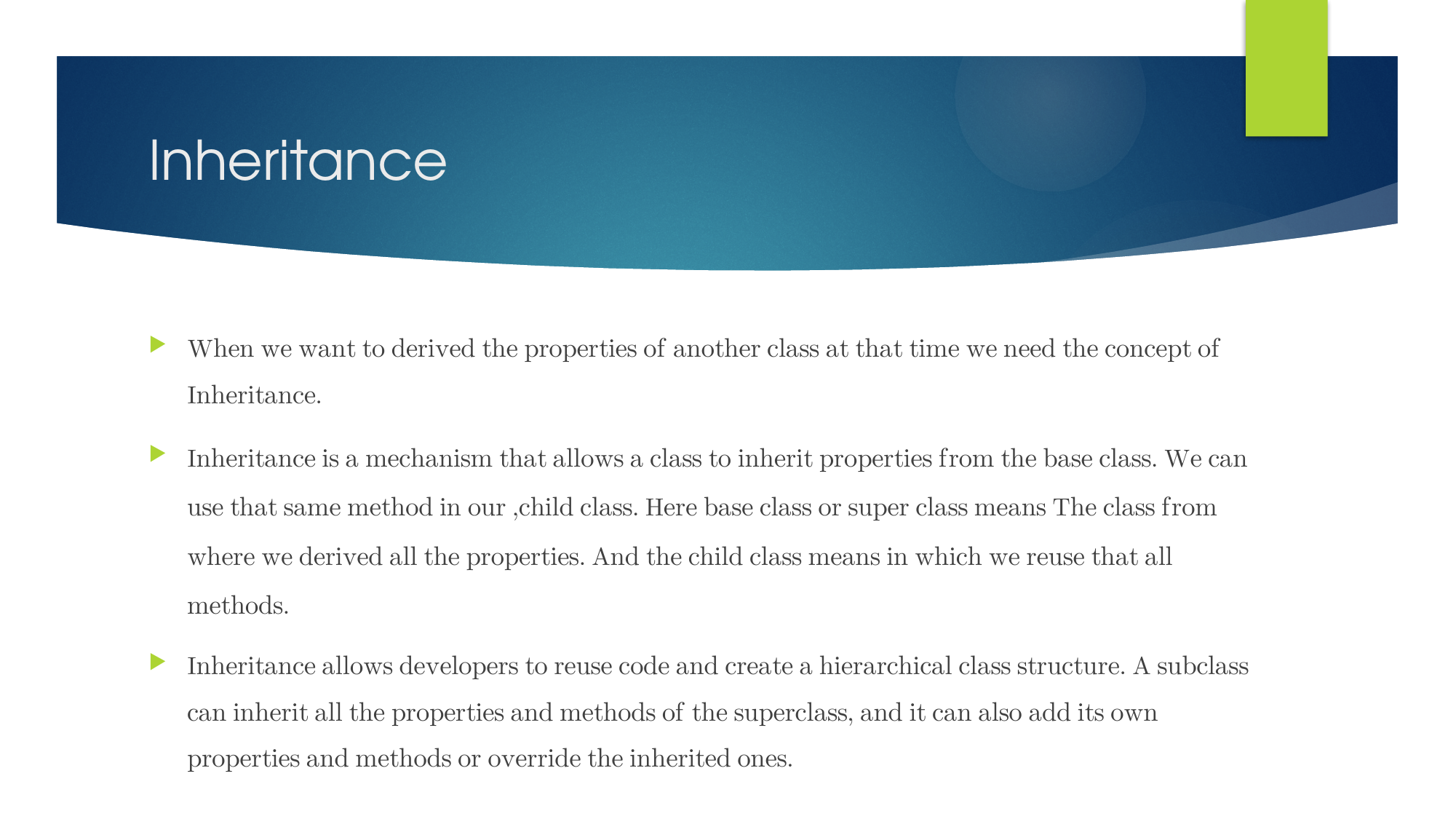

# Inheritance
When we want to derived the properties of another class at that time we need the concept of Inheritance.
Inheritance is a mechanism that allows a class to inherit properties from the base class. We can use that same method in our ,child class. Here base class or super class means The class from where we derived all the properties. And the child class means in which we reuse that all methods.
Inheritance allows developers to reuse code and create a hierarchical class structure. A subclass can inherit all the properties and methods of the superclass, and it can also add its own properties and methods or override the inherited ones.